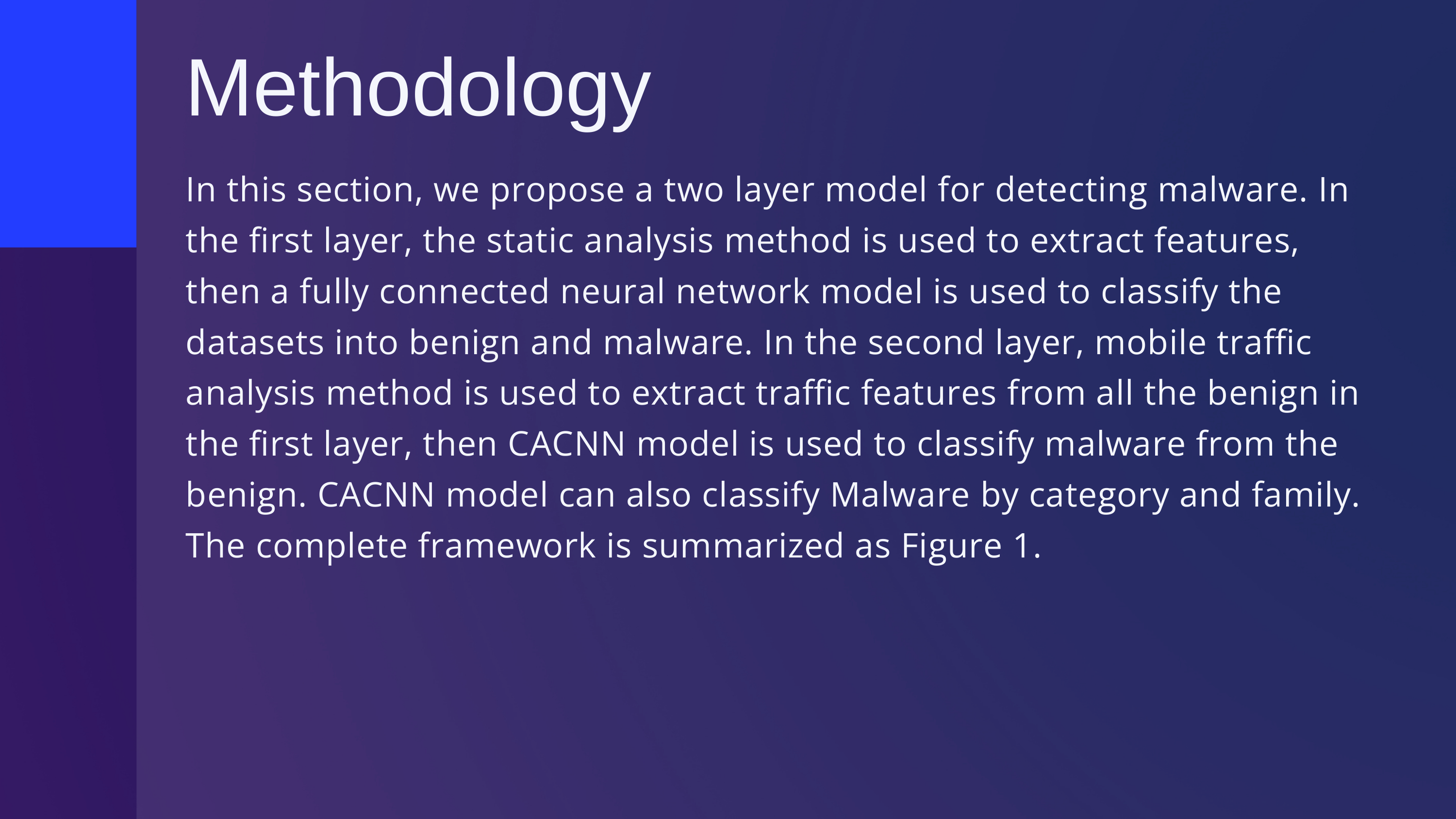

Methodology
In this section, we propose a two layer model for detecting malware. In the first layer, the static analysis method is used to extract features, then a fully connected neural network model is used to classify the datasets into benign and malware. In the second layer, mobile traffic analysis method is used to extract traffic features from all the benign in the first layer, then CACNN model is used to classify malware from the benign. CACNN model can also classify Malware by category and family. The complete framework is summarized as Figure 1.